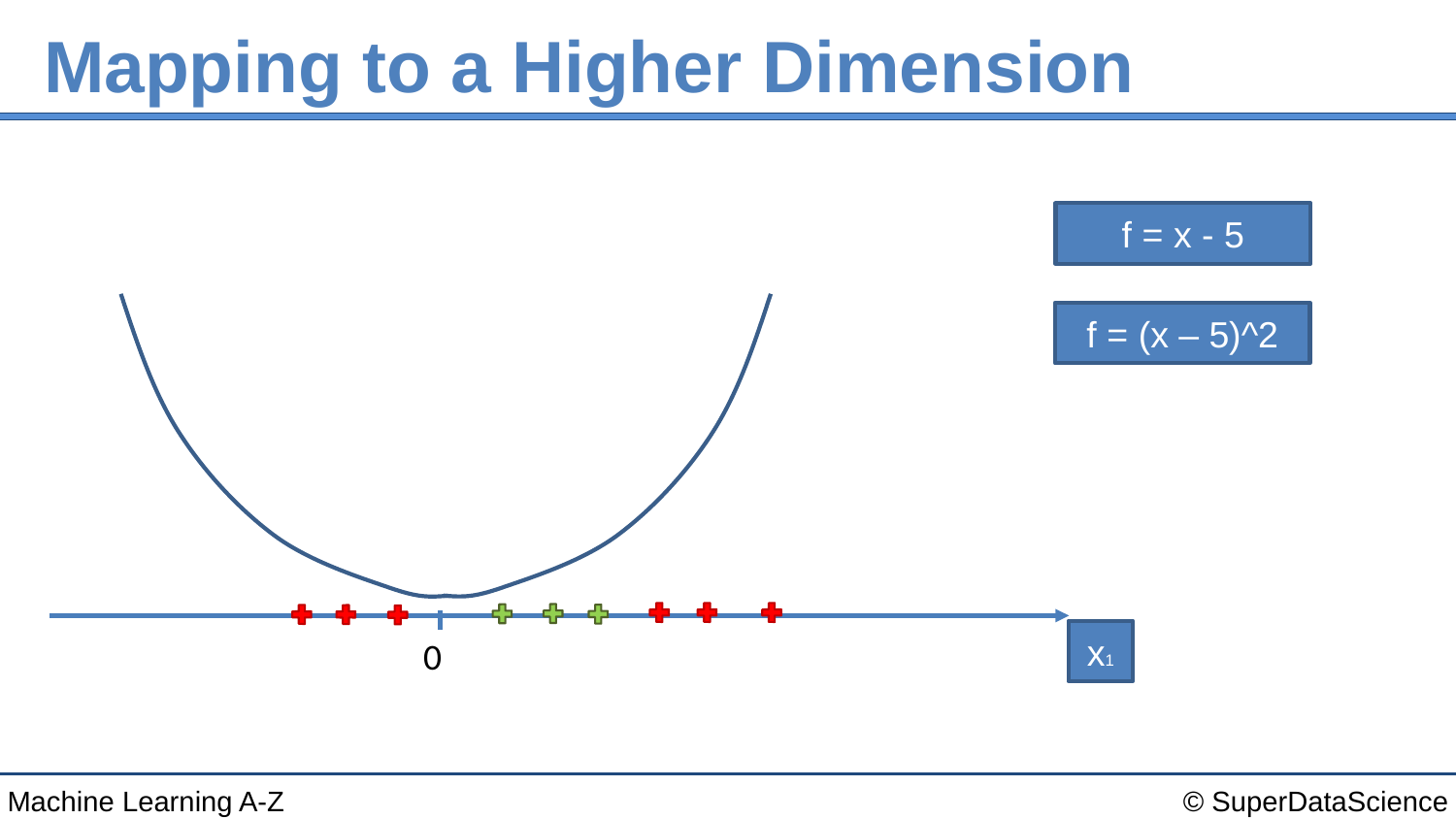

# Mapping to a Higher Dimension

f = x - 5

f = (x – 5)^2

x1
0